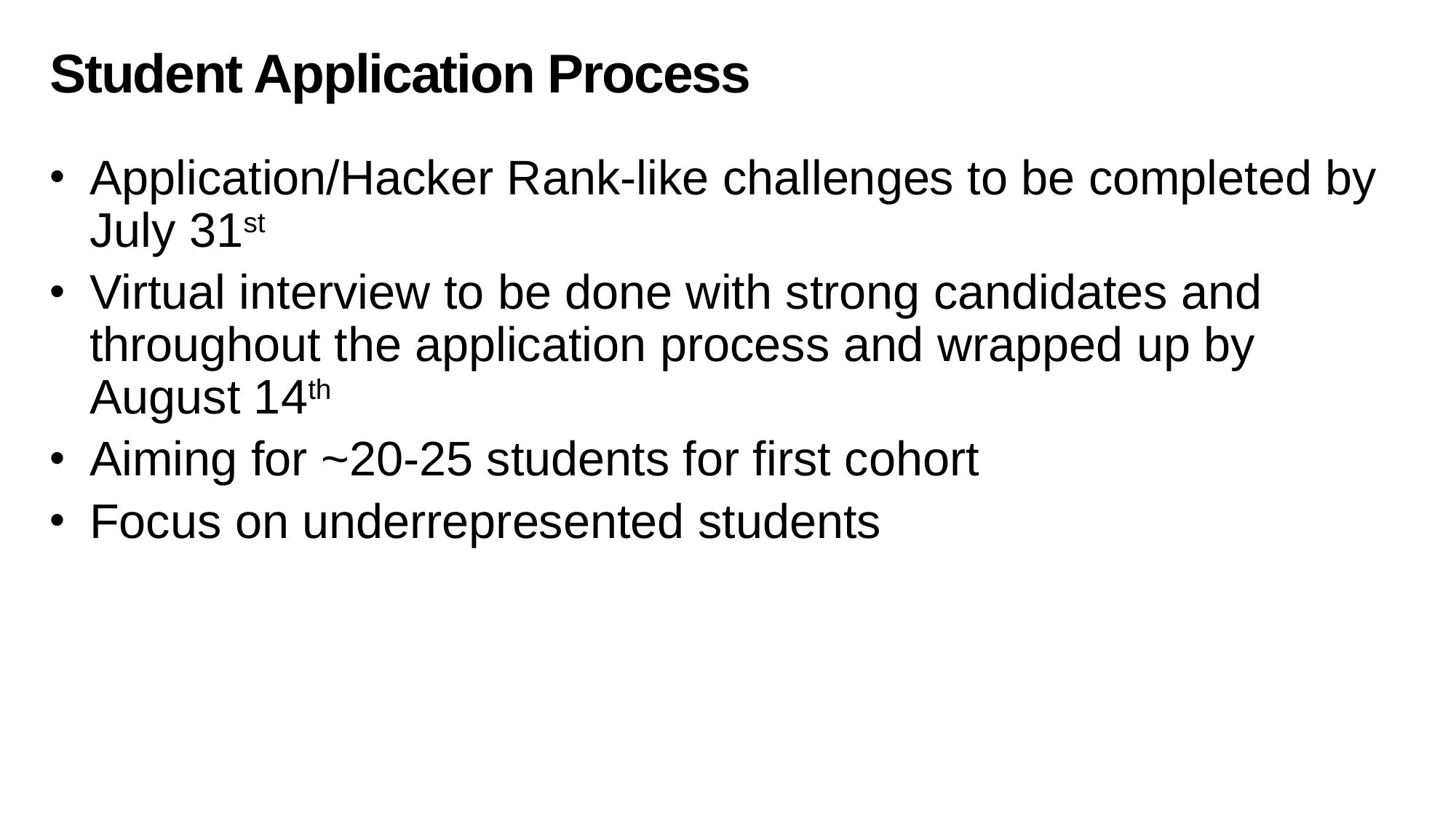

# Student Application Process
Application/Hacker Rank-like challenges to be completed by July 31st
Virtual interview to be done with strong candidates and throughout the application process and wrapped up by August 14th
Aiming for ~20-25 students for first cohort
Focus on underrepresented students